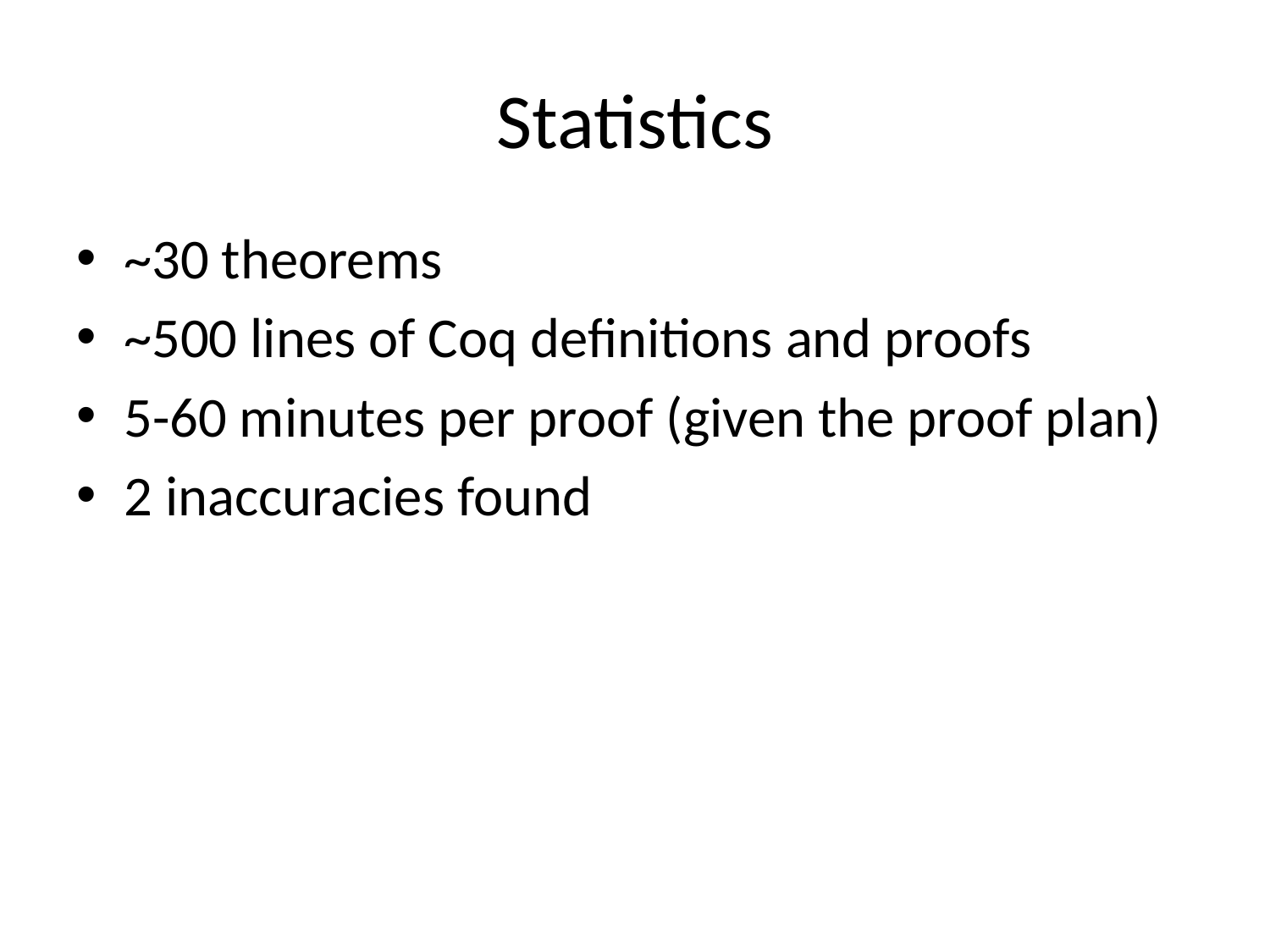

# Statistics
~30 theorems
~500 lines of Coq definitions and proofs
5-60 minutes per proof (given the proof plan)
2 inaccuracies found